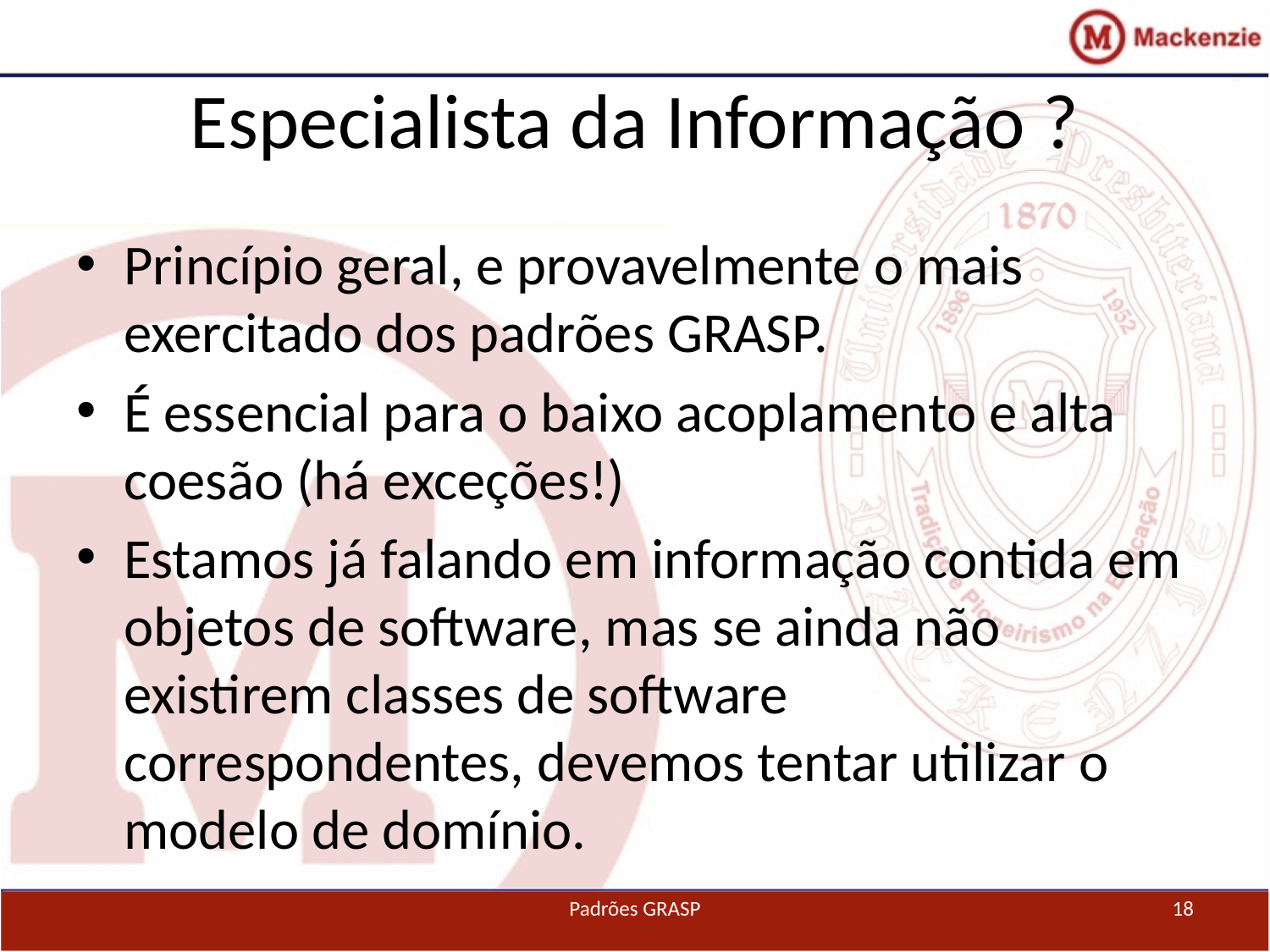

# Especialista da Informação ?
Princípio geral, e provavelmente o mais exercitado dos padrões GRASP.
É essencial para o baixo acoplamento e alta coesão (há exceções!)
Estamos já falando em informação contida em objetos de software, mas se ainda não existirem classes de software correspondentes, devemos tentar utilizar o modelo de domínio.
Padrões GRASP
18